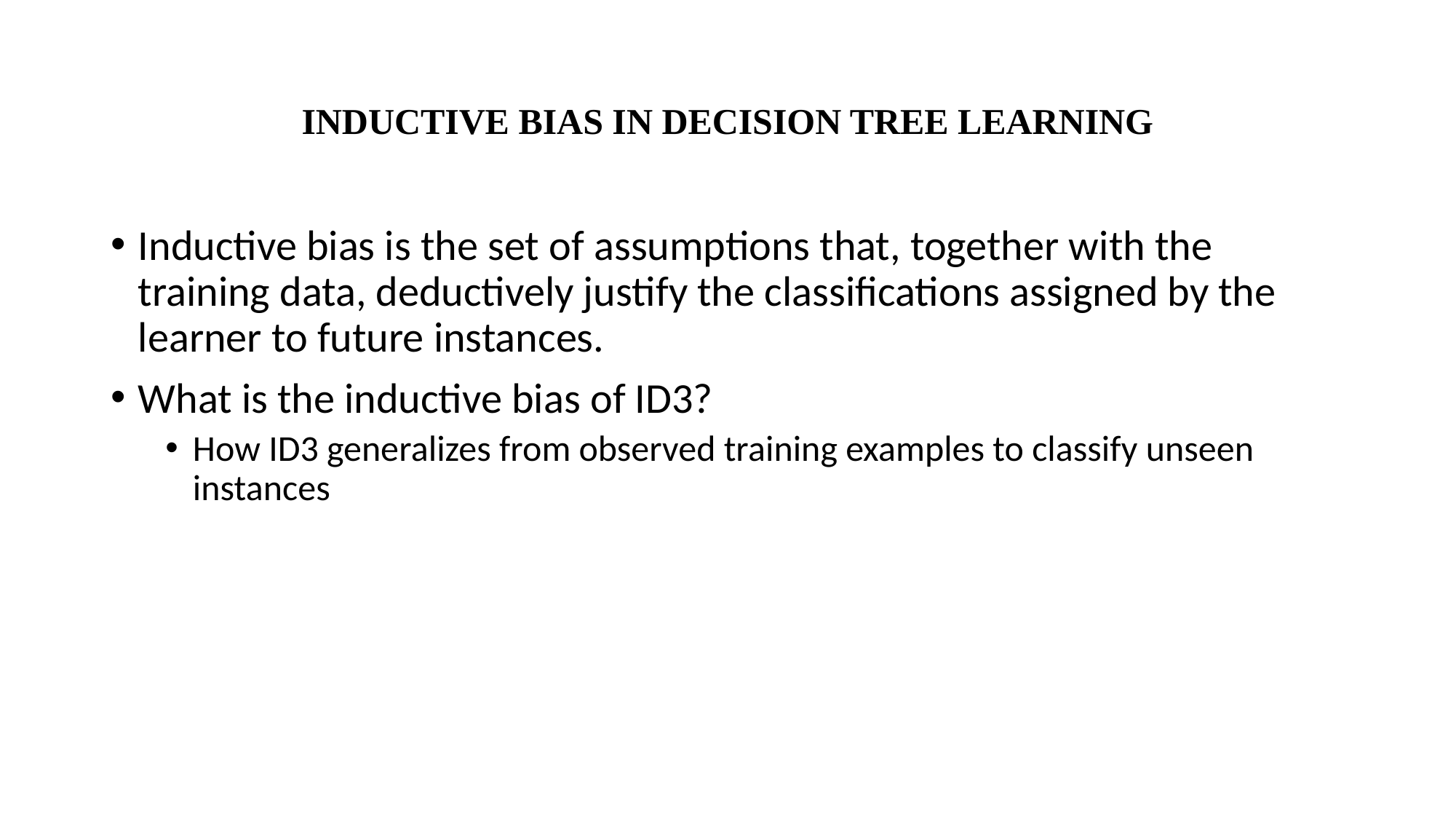

# INDUCTIVE BIAS IN DECISION TREE LEARNING
Inductive bias is the set of assumptions that, together with the training data, deductively justify the classifications assigned by the learner to future instances.
What is the inductive bias of ID3?
How ID3 generalizes from observed training examples to classify unseen instances